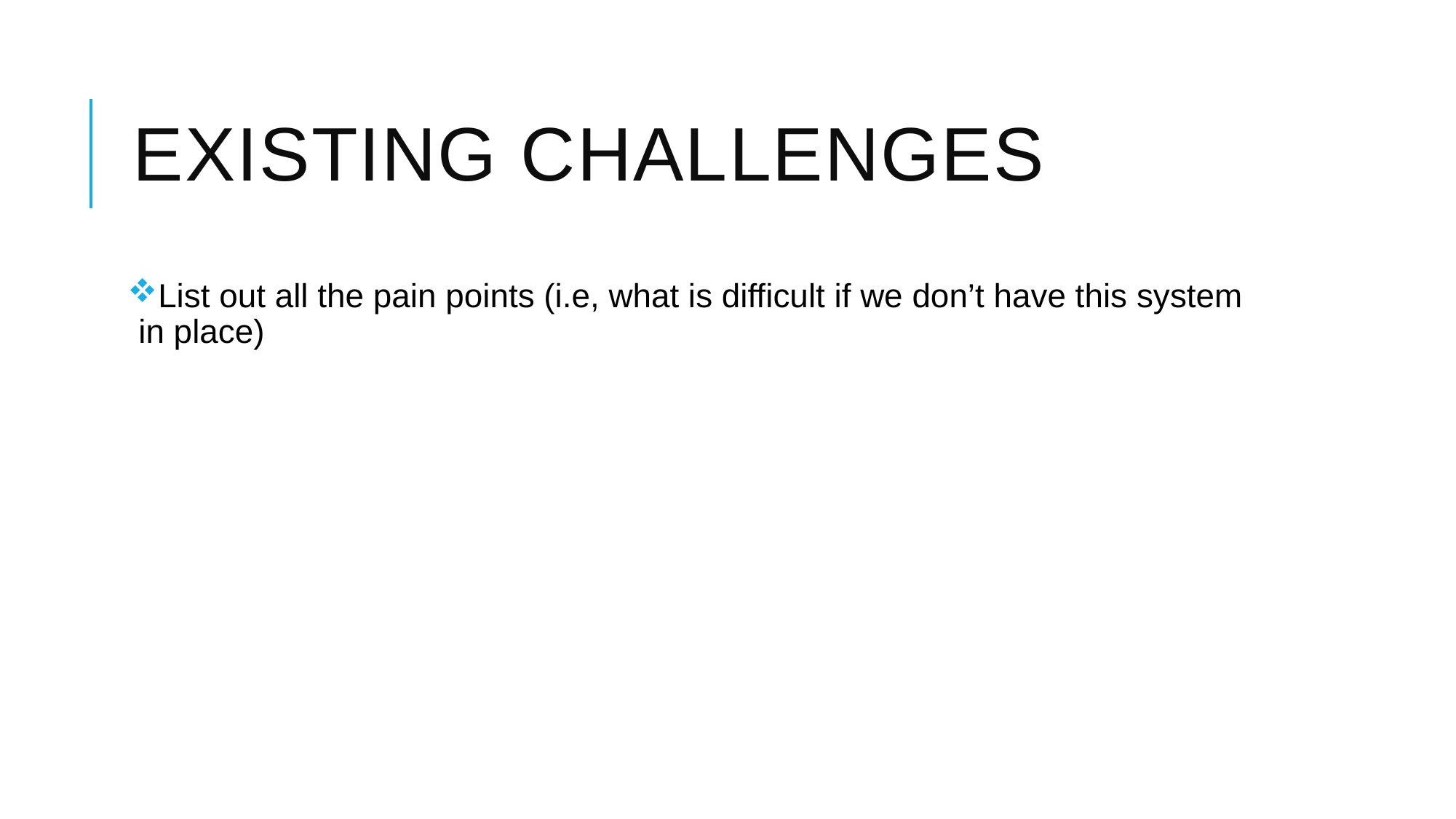

# EXISTING CHALLENGES
List out all the pain points (i.e, what is difficult if we don’t have this system in place)